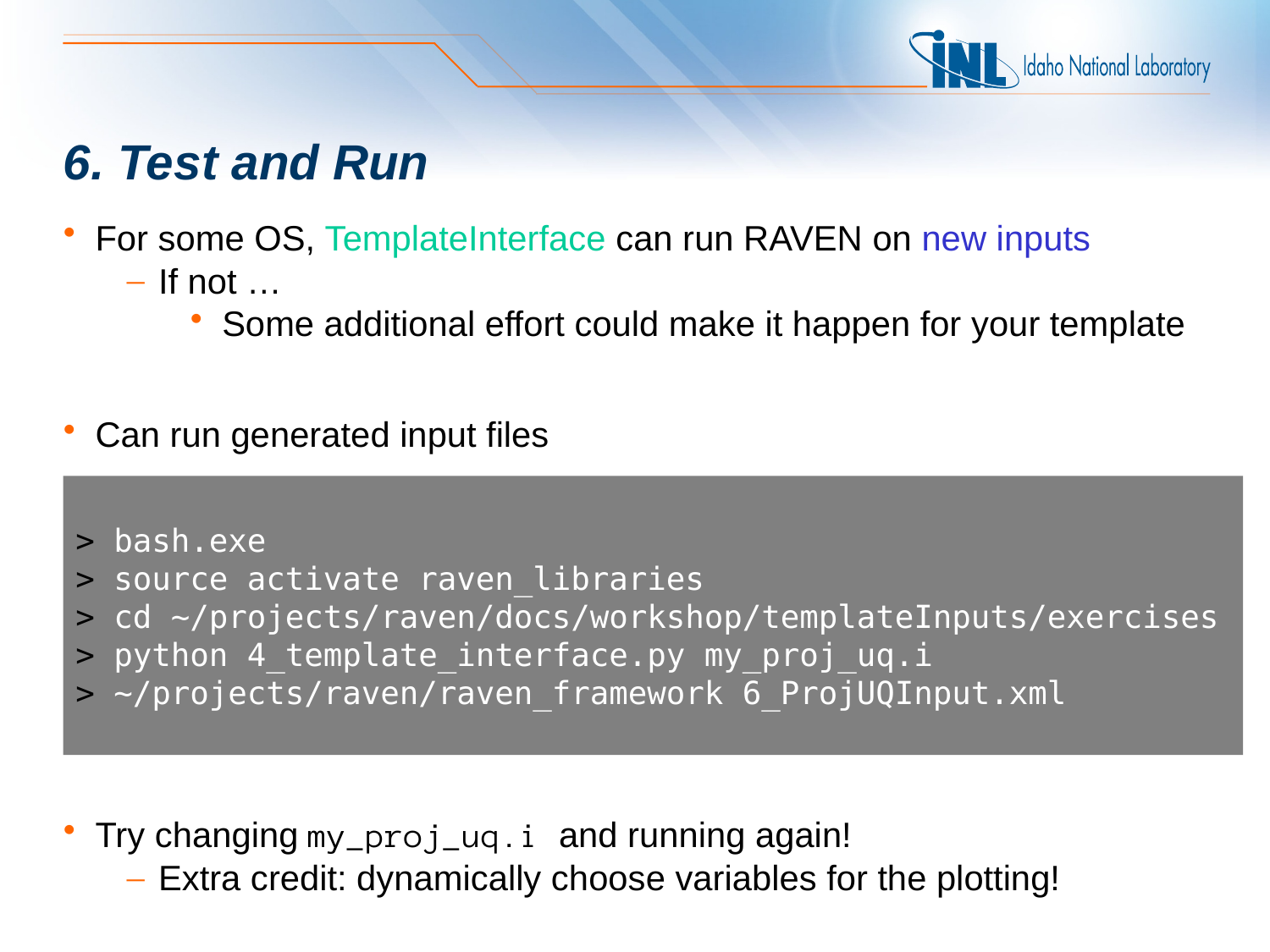

# 6. Test and Run
For some OS, TemplateInterface can run RAVEN on new inputs
If not …
Some additional effort could make it happen for your template

Can run generated input files

Try changing my_proj_uq.i and running again!
Extra credit: dynamically choose variables for the plotting!

> bash.exe
> source activate raven_libraries
> cd ~/projects/raven/docs/workshop/templateInputs/exercises
> python 4_template_interface.py my_proj_uq.i
> ~/projects/raven/raven_framework 6_ProjUQInput.xml